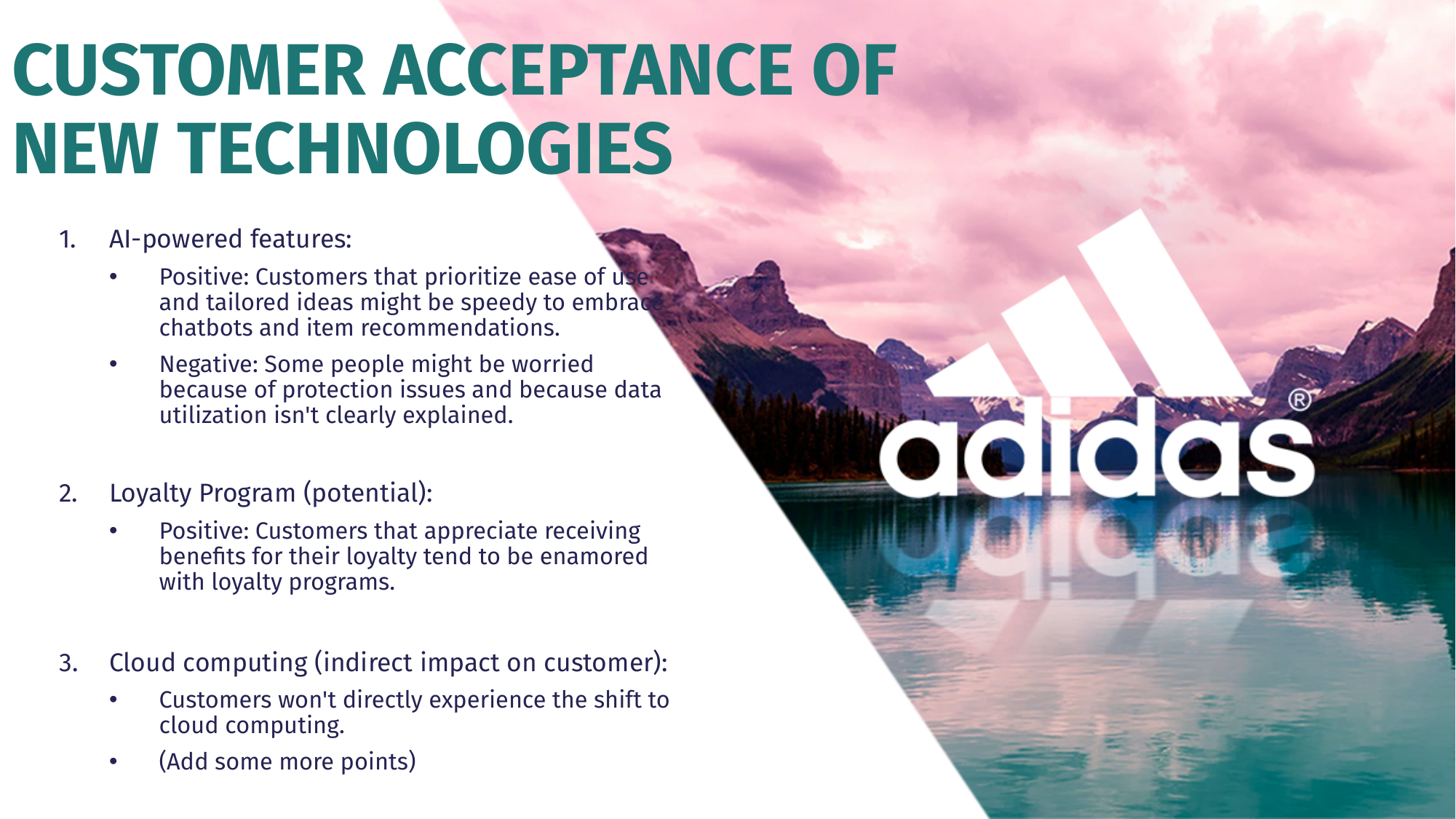

# CUSTOMER ACCEPTANCE OF NEW TECHNOLOGIES
AI-powered features:
Positive: Customers that prioritize ease of use and tailored ideas might be speedy to embrace chatbots and item recommendations.
Negative: Some people might be worried because of protection issues and because data utilization isn't clearly explained.

Loyalty Program (potential):
Positive: Customers that appreciate receiving benefits for their loyalty tend to be enamored with loyalty programs.

Cloud computing (indirect impact on customer):
Customers won't directly experience the shift to cloud computing.
(Add some more points)